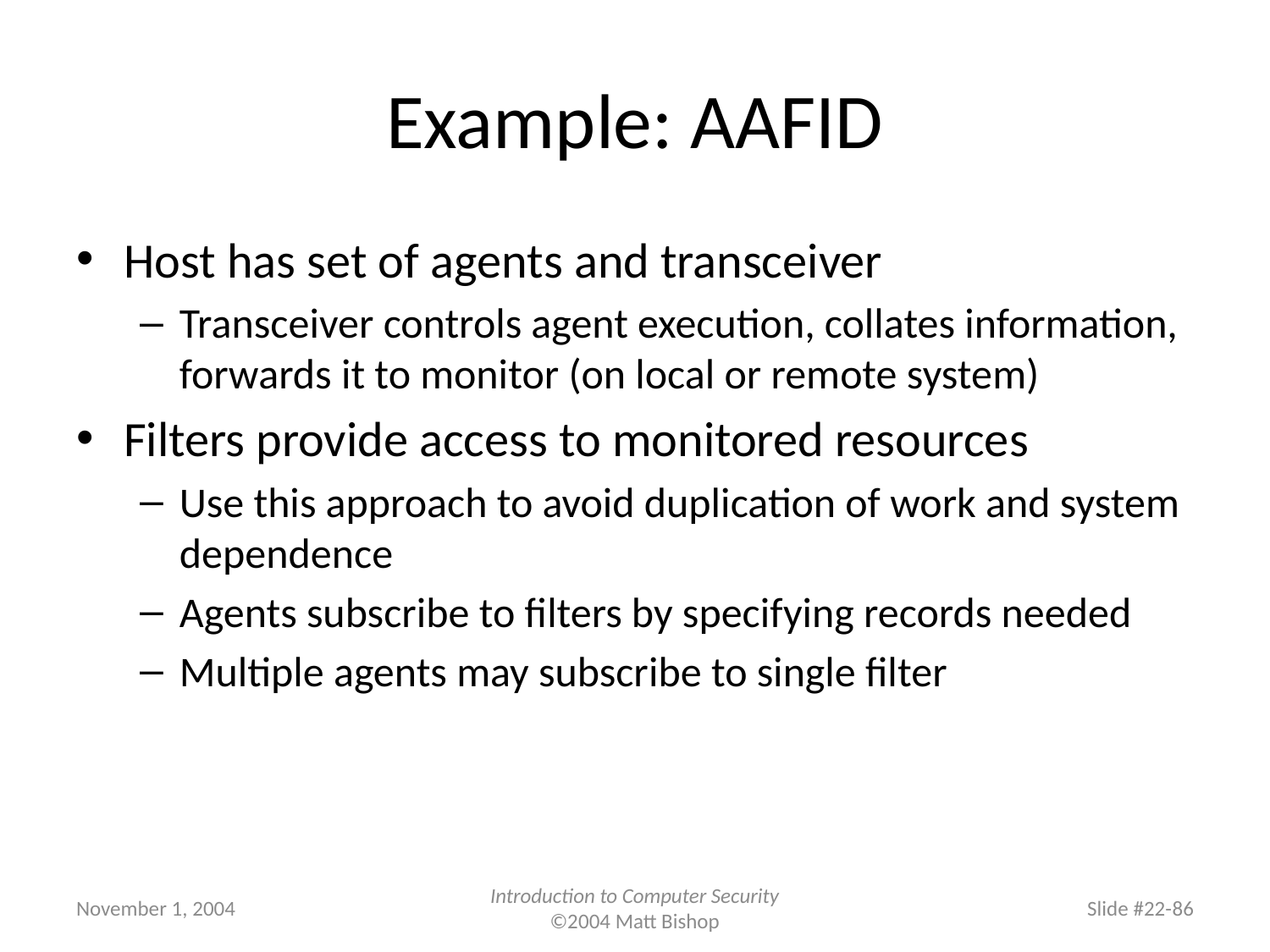

# Example: AAFID
Host has set of agents and transceiver
Transceiver controls agent execution, collates information, forwards it to monitor (on local or remote system)
Filters provide access to monitored resources
Use this approach to avoid duplication of work and system dependence
Agents subscribe to filters by specifying records needed
Multiple agents may subscribe to single filter
November 1, 2004
Introduction to Computer Security
©2004 Matt Bishop
Slide #22-86